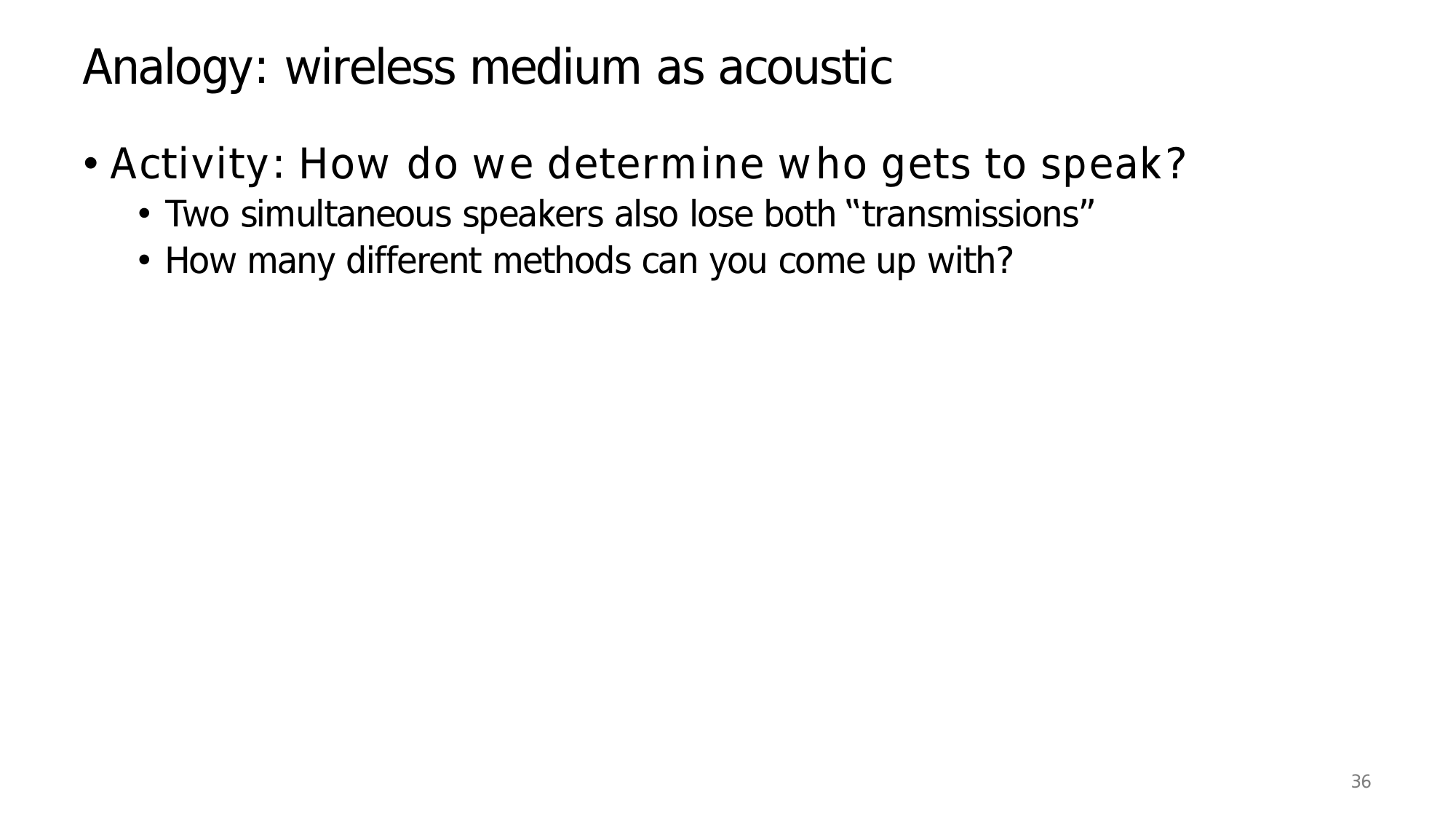

# Analogy: wireless medium as acoustic
Activity: How do we determine who gets to speak?
Two simultaneous speakers also lose both “transmissions”
How many different methods can you come up with?
36